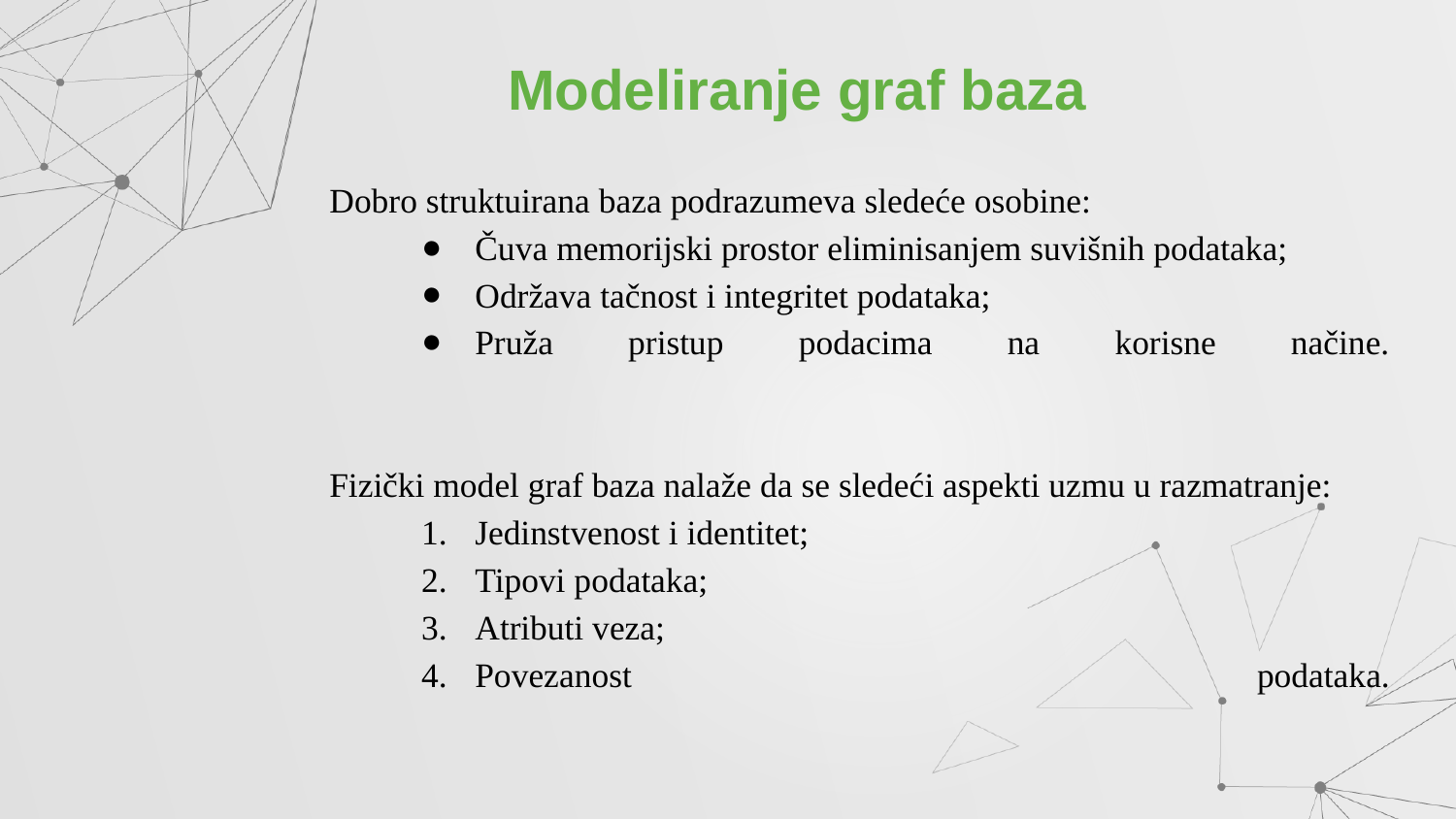

# Modeliranje graf baza
Dobro struktuirana baza podrazumeva sledeće osobine:
Čuva memorijski prostor eliminisanjem suvišnih podataka;
Održava tačnost i integritet podataka;
Pruža pristup podacima na korisne načine.

Fizički model graf baza nalaže da se sledeći aspekti uzmu u razmatranje:
Jedinstvenost i identitet;
Tipovi podataka;
Atributi veza;
Povezanost podataka.